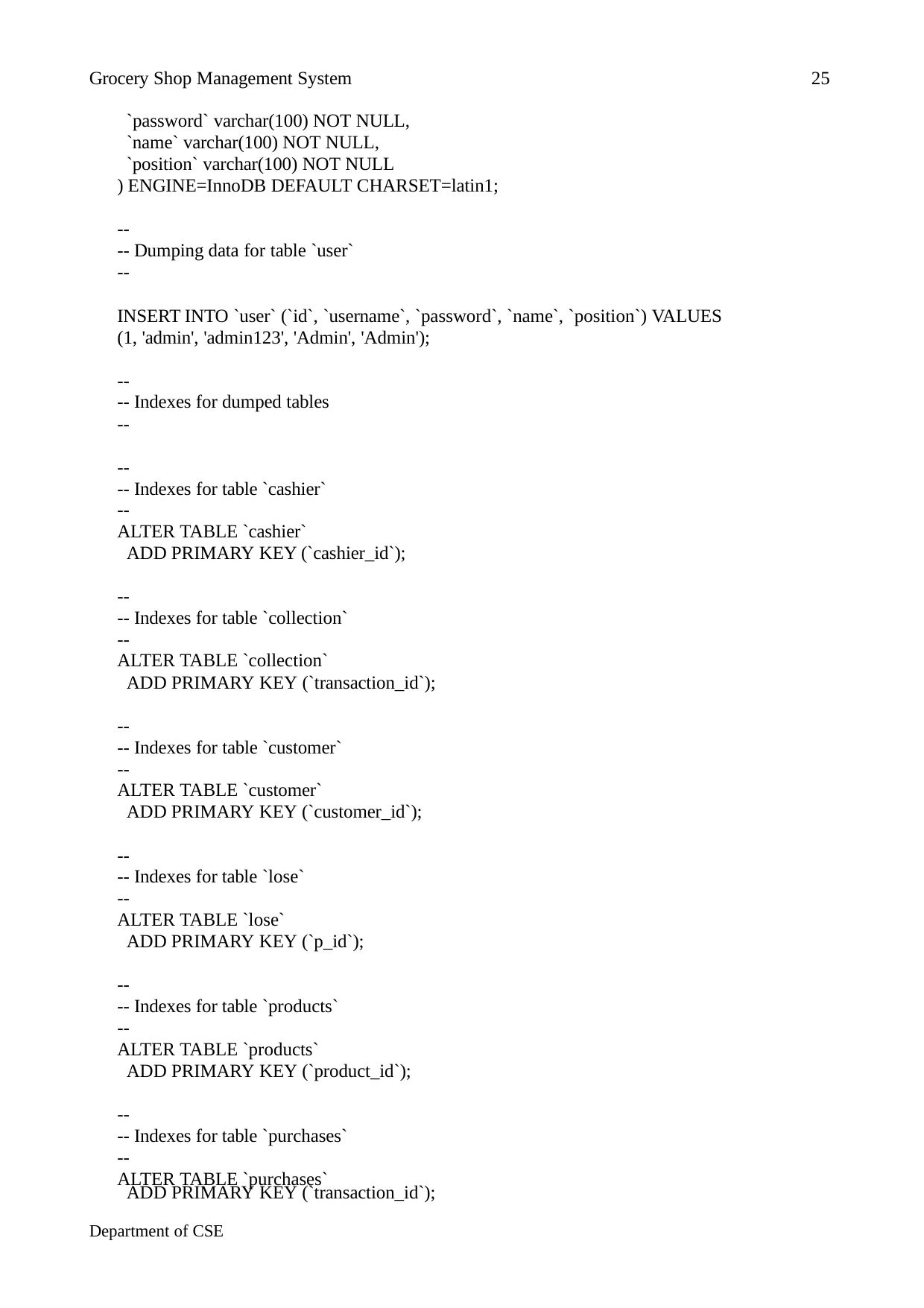

Grocery Shop Management System
25
`password` varchar(100) NOT NULL,
`name` varchar(100) NOT NULL,
`position` varchar(100) NOT NULL
) ENGINE=InnoDB DEFAULT CHARSET=latin1;

--
-- Dumping data for table `user`
--

INSERT INTO `user` (`id`, `username`, `password`, `name`, `position`) VALUES  (1, 'admin', 'admin123', 'Admin', 'Admin');

--
-- Indexes for dumped tables
--

--
-- Indexes for table `cashier`
--
ALTER TABLE `cashier`
ADD PRIMARY KEY (`cashier_id`);

--
-- Indexes for table `collection`
--
ALTER TABLE `collection`
ADD PRIMARY KEY (`transaction_id`);

--
-- Indexes for table `customer`
--
ALTER TABLE `customer`
ADD PRIMARY KEY (`customer_id`);

--
-- Indexes for table `lose`
--
ALTER TABLE `lose`
ADD PRIMARY KEY (`p_id`);

--
-- Indexes for table `products`
--
ALTER TABLE `products`
ADD PRIMARY KEY (`product_id`);

--
-- Indexes for table `purchases`
--
ALTER TABLE `purchases`
ADD PRIMARY KEY (`transaction_id`);
Department of CSE